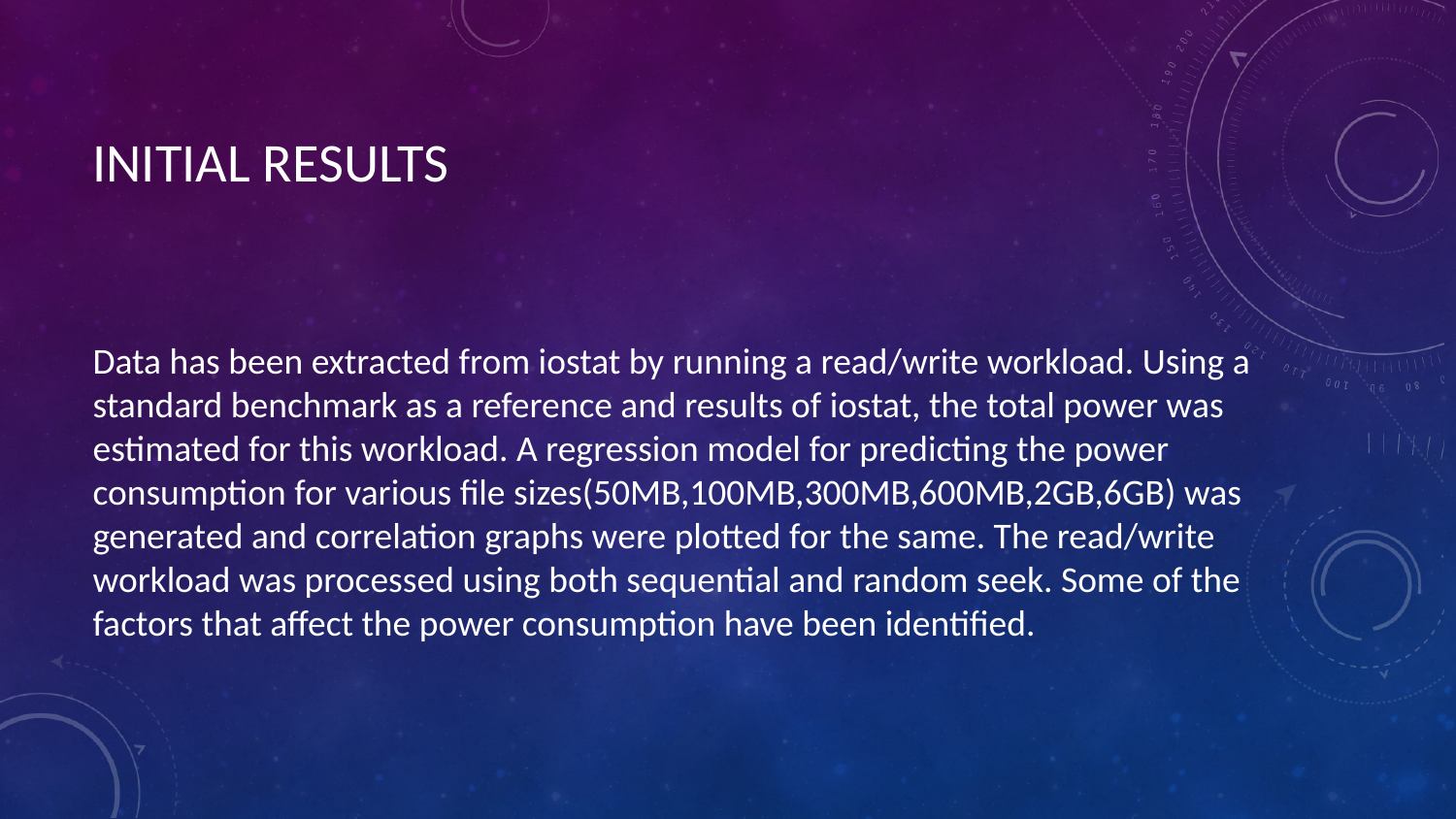

# INITIAL RESULTS

Data has been extracted from iostat by running a read/write workload. Using a standard benchmark as a reference and results of iostat, the total power was estimated for this workload. A regression model for predicting the power consumption for various file sizes(50MB,100MB,300MB,600MB,2GB,6GB) was generated and correlation graphs were plotted for the same. The read/write workload was processed using both sequential and random seek. Some of the factors that affect the power consumption have been identified.